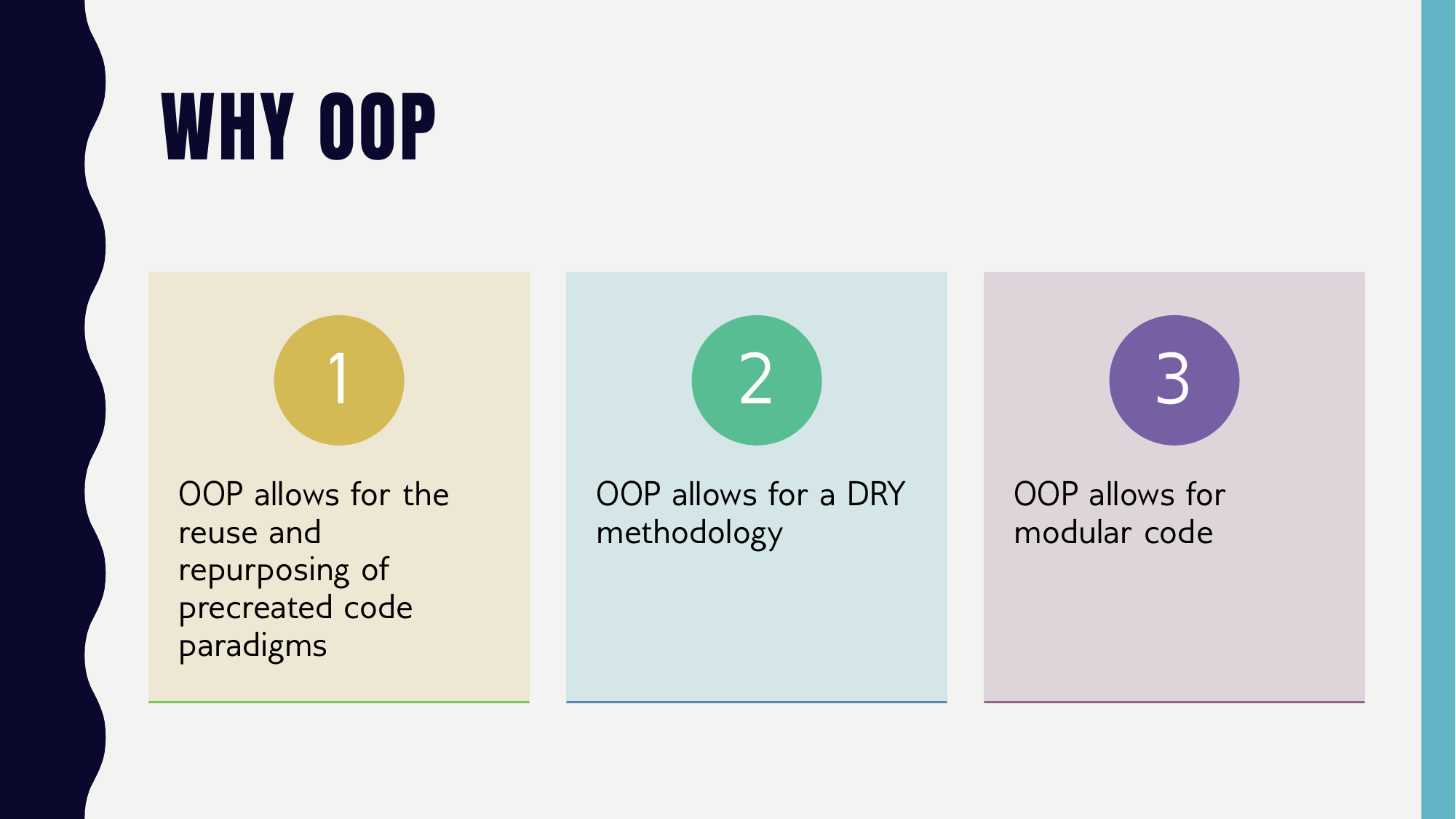

# Why OOP
OOP allows for the reuse and repurposing of precreated code paradigms
1
OOP allows for a DRY methodology
2
OOP allows for modular code
3